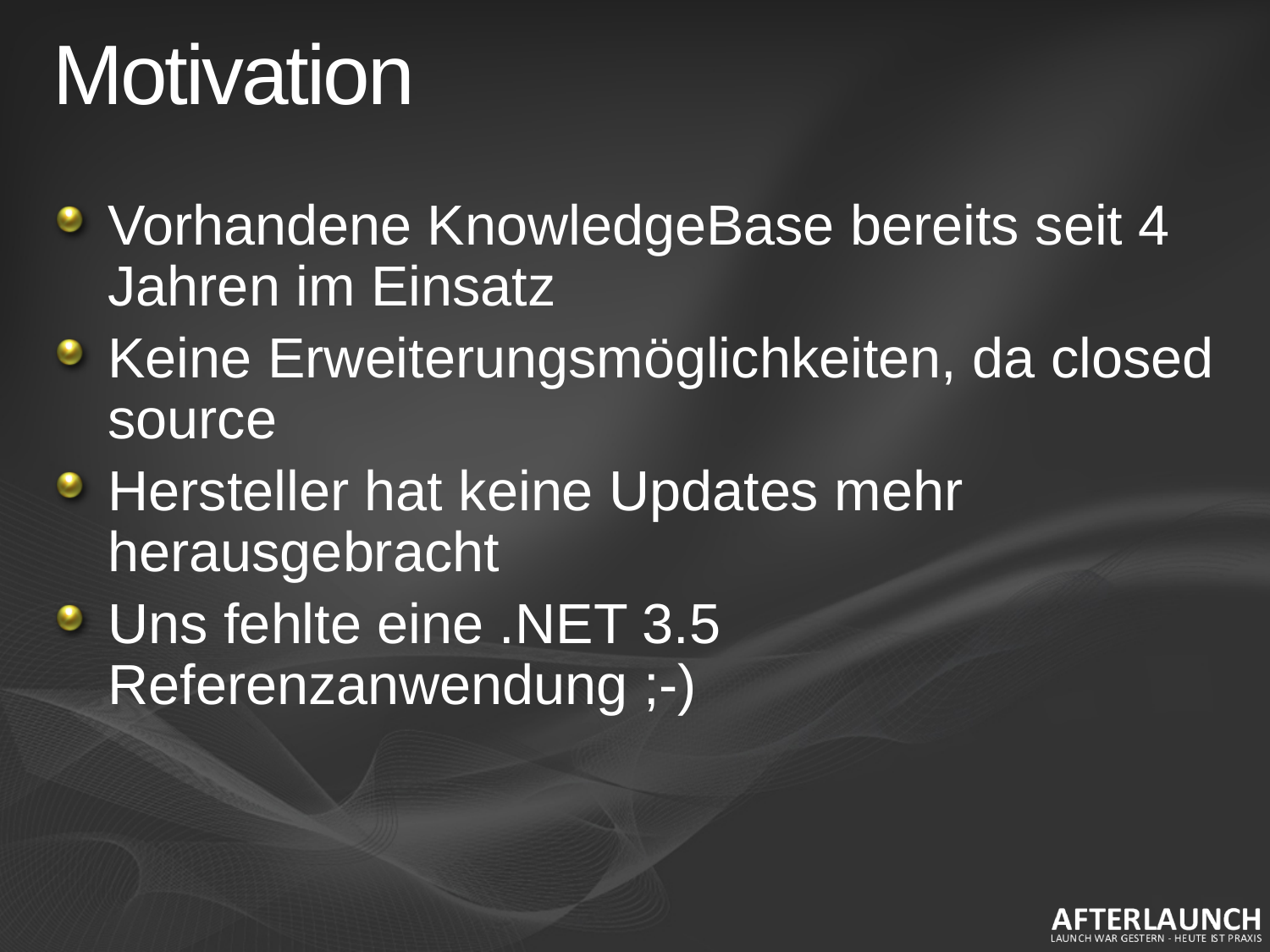

# Motivation
Vorhandene KnowledgeBase bereits seit 4 Jahren im Einsatz
Keine Erweiterungsmöglichkeiten, da closed source
Hersteller hat keine Updates mehr herausgebracht
Uns fehlte eine .NET 3.5 Referenzanwendung ;-)